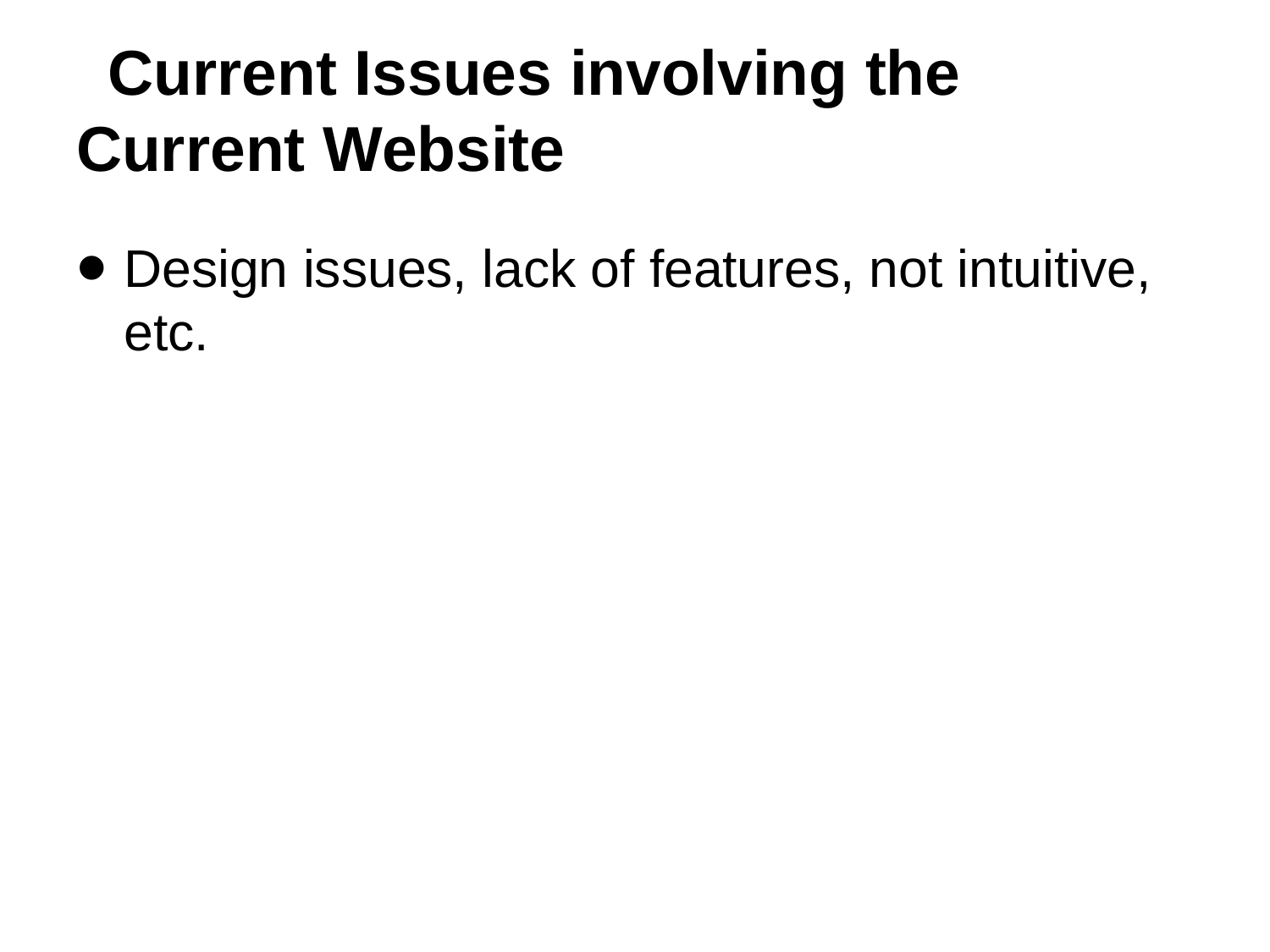

# Current Issues involving the Current Website
Design issues, lack of features, not intuitive, etc.